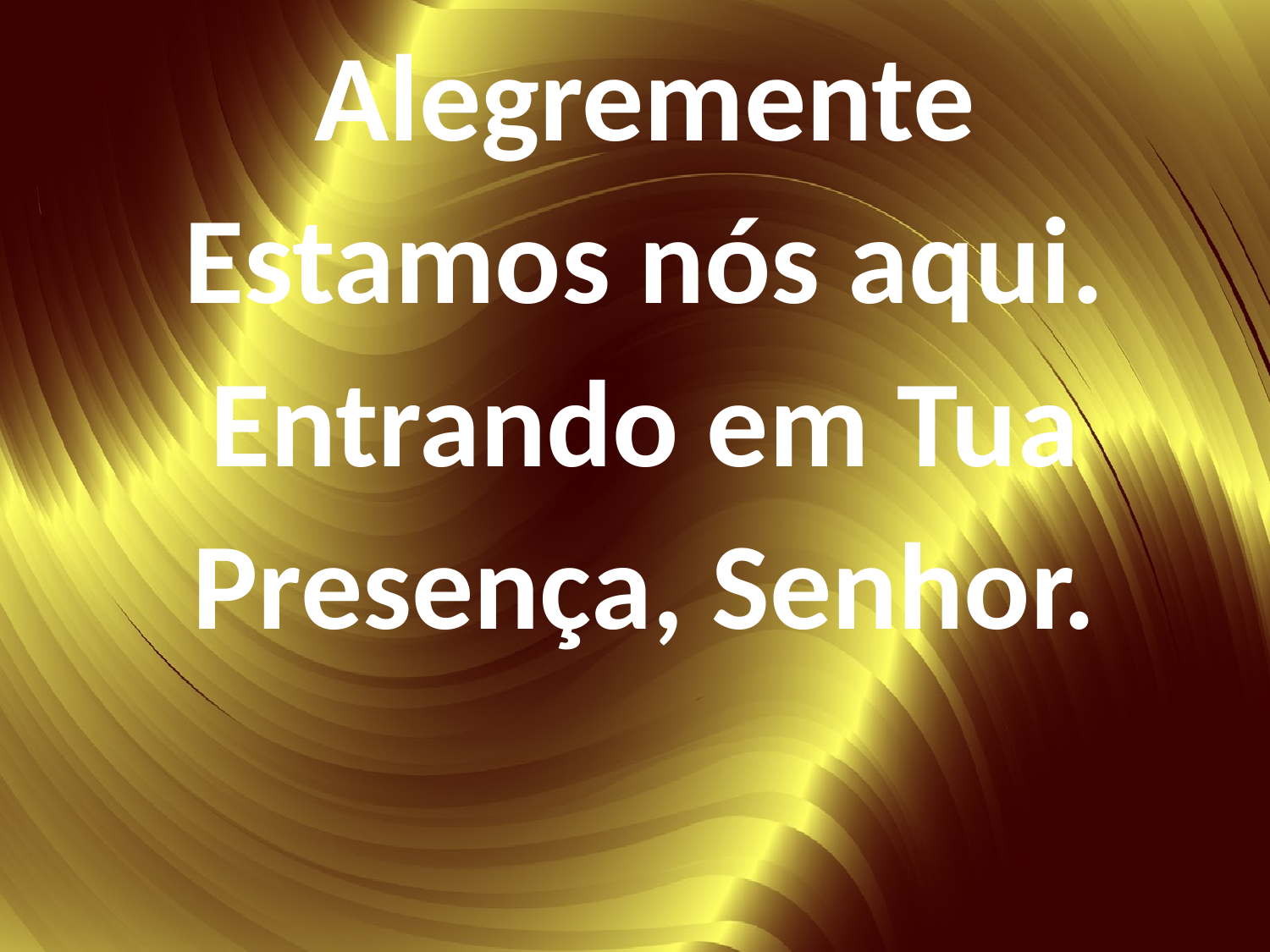

Alegremente
Estamos nós aqui.
Entrando em Tua
Presença, Senhor.